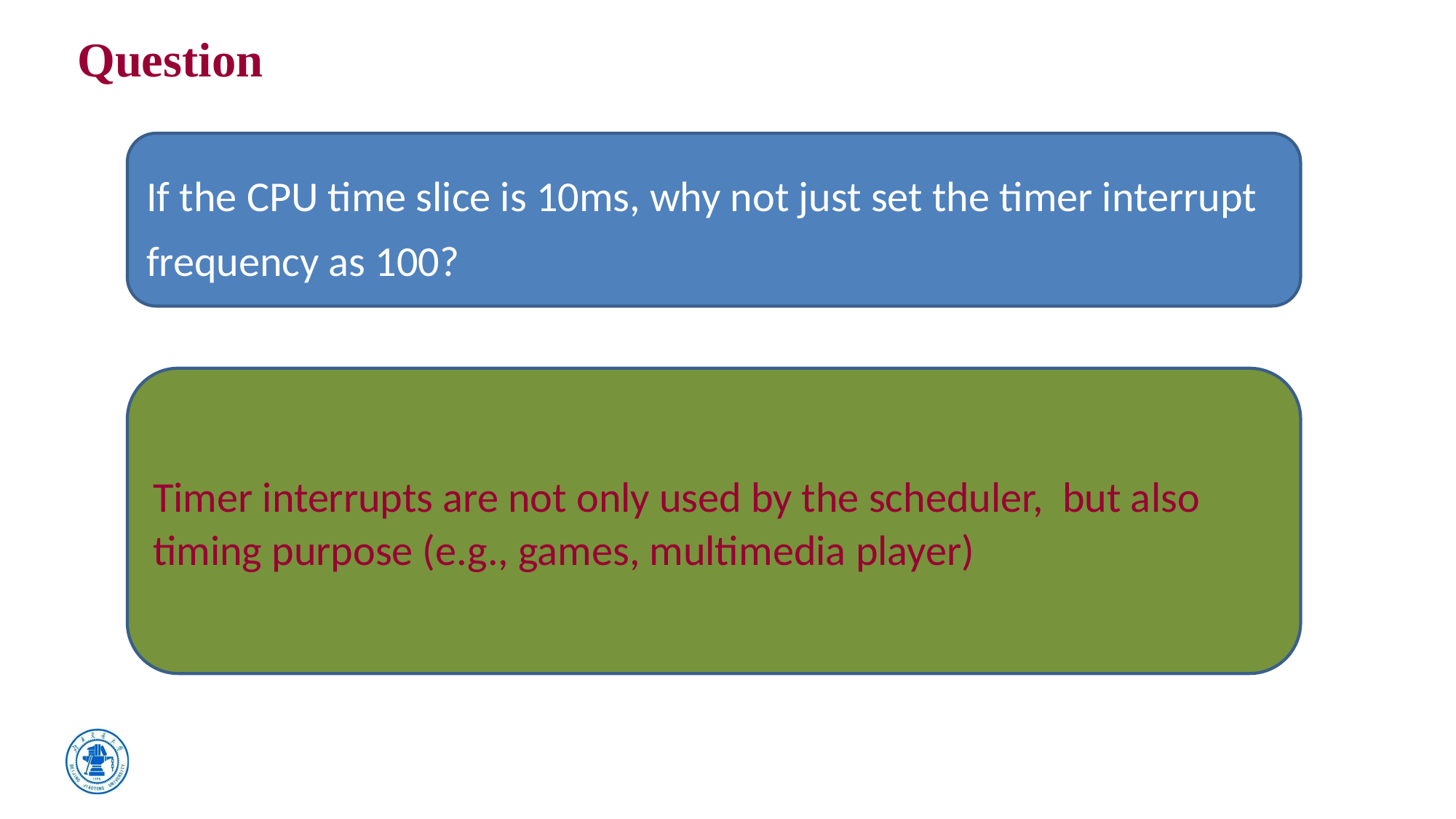

# Question
If the CPU time slice is 10ms, why not just set the timer interrupt frequency as 100?
Timer interrupts are not only used by the scheduler,  but also timing purpose (e.g., games, multimedia player)